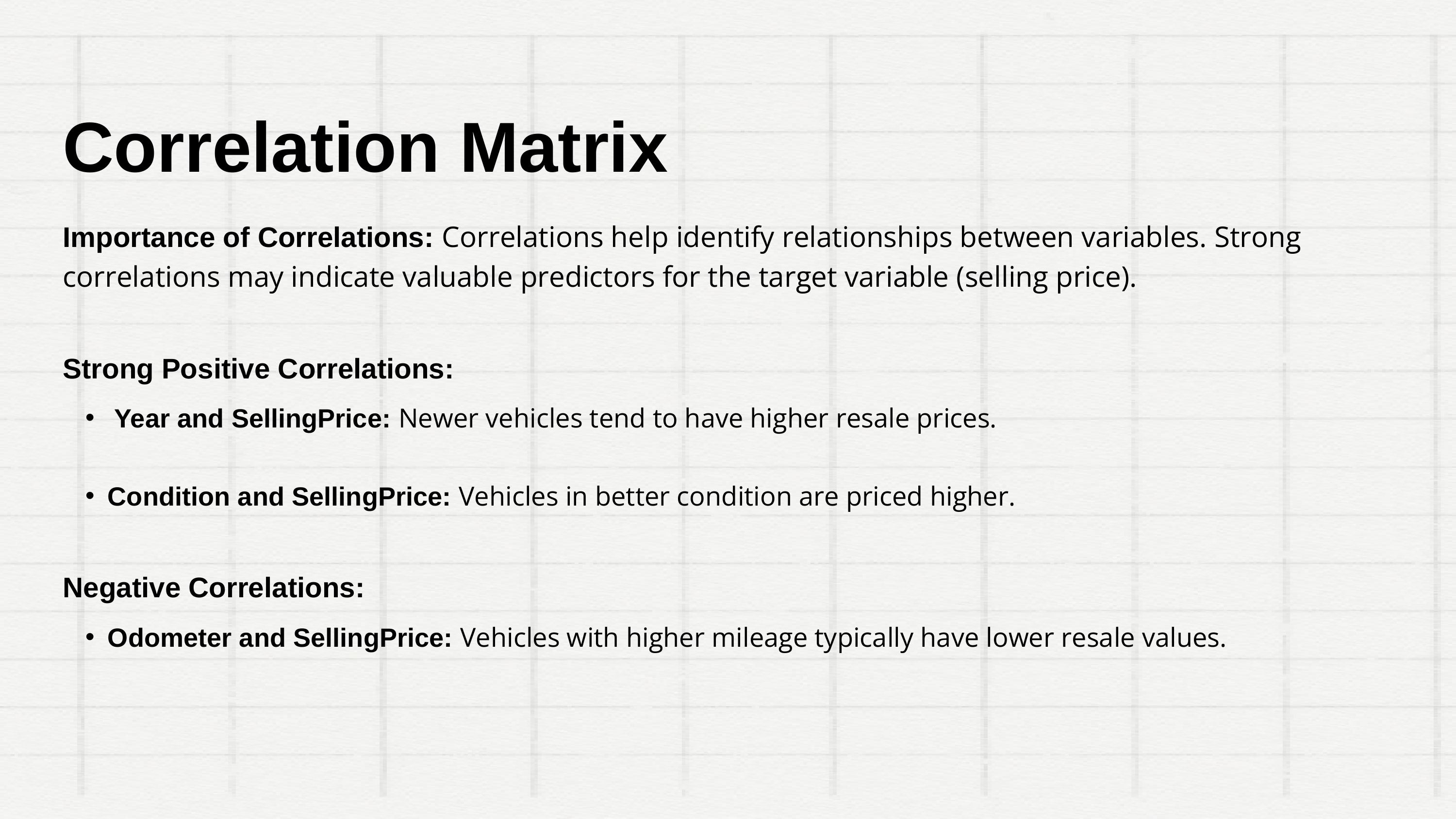

Correlation Matrix
Importance of Correlations: Correlations help identify relationships between variables. Strong correlations may indicate valuable predictors for the target variable (selling price).

Strong Positive Correlations:
 Year and SellingPrice: Newer vehicles tend to have higher resale prices.

Condition and SellingPrice: Vehicles in better condition are priced higher.

Negative Correlations:
Odometer and SellingPrice: Vehicles with higher mileage typically have lower resale values.